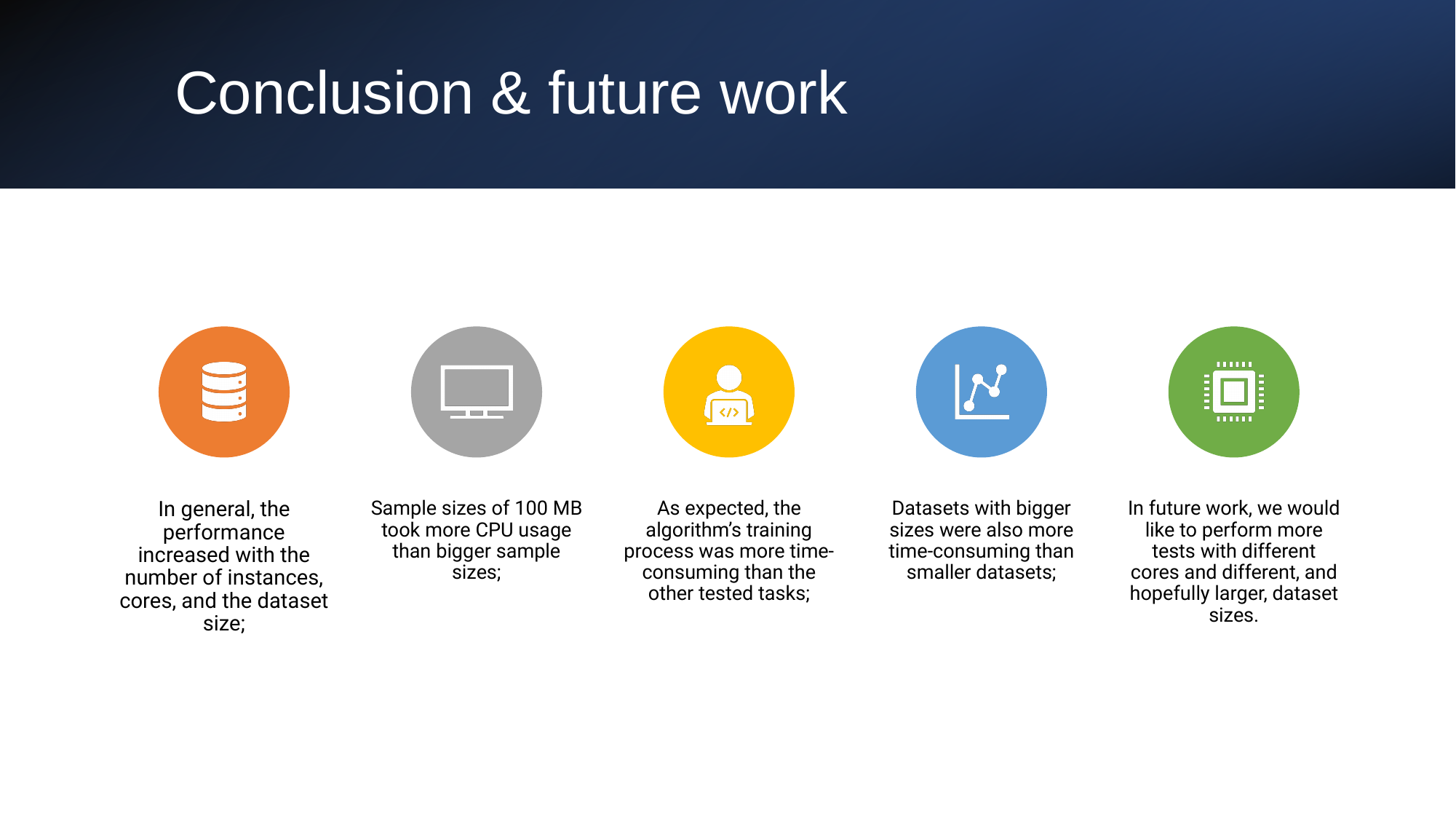

# Conclusion & future work
In general, the performance increased with the number of instances, cores, and the dataset size;
Sample sizes of 100 MB took more CPU usage than bigger sample sizes;
As expected, the algorithm’s training process was more time-consuming than the other tested tasks;
Datasets with bigger sizes were also more time-consuming than smaller datasets;
In future work, we would like to perform more tests with different cores and different, and hopefully larger, dataset sizes.